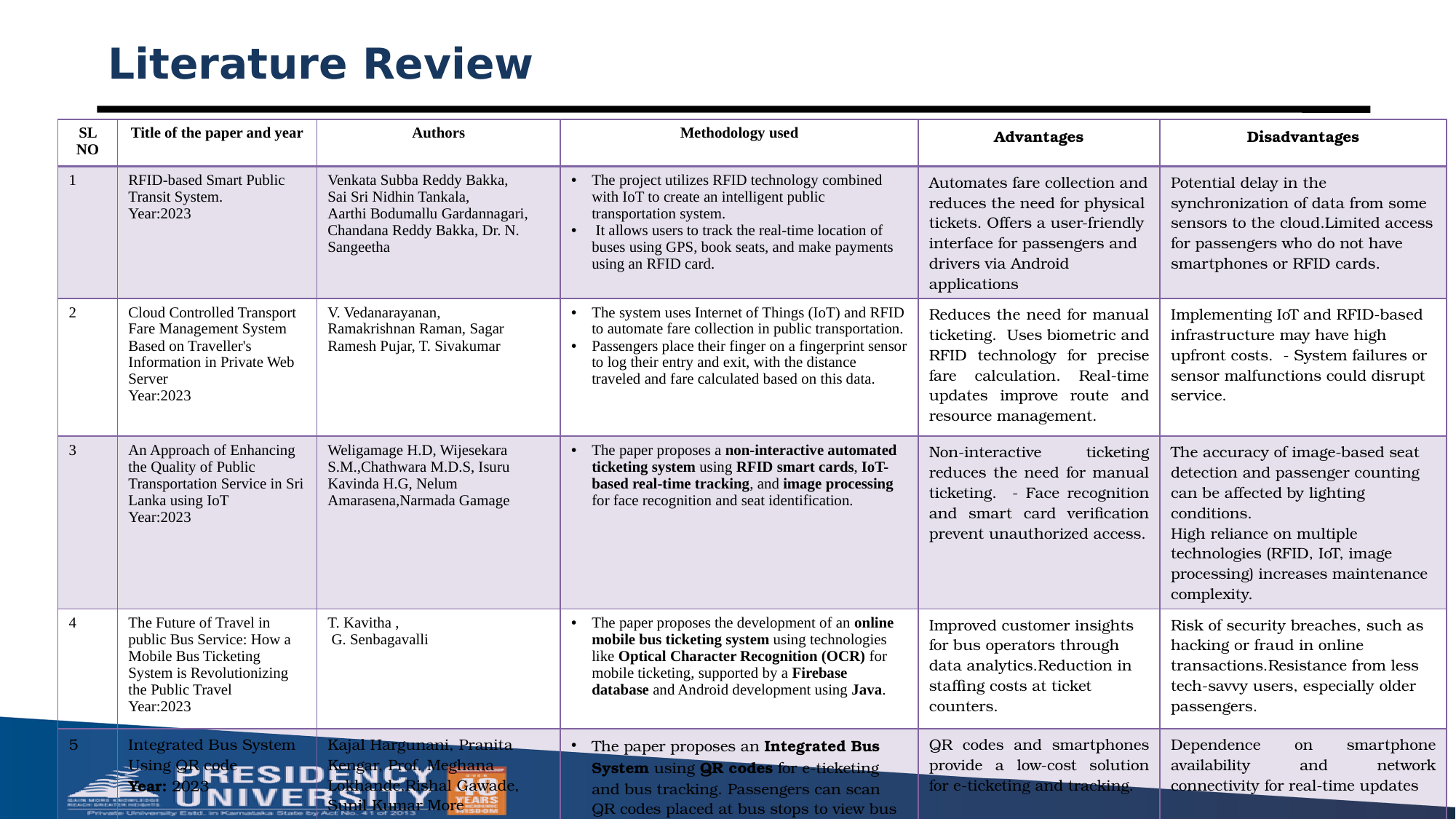

# Literature Review
| SL NO | Title of the paper and year | Authors | Methodology used | Advantages | Disadvantages |
| --- | --- | --- | --- | --- | --- |
| 1 | RFID-based Smart Public Transit System. Year:2023 | Venkata Subba Reddy Bakka, Sai Sri Nidhin Tankala, Aarthi Bodumallu Gardannagari, Chandana Reddy Bakka, Dr. N. Sangeetha | The project utilizes RFID technology combined with IoT to create an intelligent public transportation system. It allows users to track the real-time location of buses using GPS, book seats, and make payments using an RFID card. | Automates fare collection and reduces the need for physical tickets. Offers a user-friendly interface for passengers and drivers via Android applications​ | Potential delay in the synchronization of data from some sensors to the cloud.Limited access for passengers who do not have smartphones or RFID cards. |
| 2 | Cloud Controlled Transport Fare Management System Based on Traveller's Information in Private Web Server​ Year:2023 | V. Vedanarayanan, Ramakrishnan Raman, Sagar Ramesh Pujar, T. Sivakumar | The system uses Internet of Things (IoT) and RFID to automate fare collection in public transportation. Passengers place their finger on a fingerprint sensor to log their entry and exit, with the distance traveled and fare calculated based on this data. | Reduces the need for manual ticketing. Uses biometric and RFID technology for precise fare calculation. Real-time updates improve route and resource management. | Implementing IoT and RFID-based infrastructure may have high upfront costs. - System failures or sensor malfunctions could disrupt service. |
| 3 | An Approach of Enhancing the Quality of Public Transportation Service in Sri Lanka using IoT Year:2023 | Weligamage H.D, Wijesekara S.M.,Chathwara M.D.S, Isuru Kavinda H.G, Nelum Amarasena,Narmada Gamage | The paper proposes a non-interactive automated ticketing system using RFID smart cards, IoT-based real-time tracking, and image processing for face recognition and seat identification. | Non-interactive ticketing reduces the need for manual ticketing. - Face recognition and smart card verification prevent unauthorized access. | The accuracy of image-based seat detection and passenger counting can be affected by lighting conditions. High reliance on multiple technologies (RFID, IoT, image processing) increases maintenance complexity. |
| 4 | The Future of Travel in public Bus Service: How a Mobile Bus Ticketing System is Revolutionizing the Public Travel Year:2023 | T. Kavitha , G. Senbagavalli | The paper proposes the development of an online mobile bus ticketing system using technologies like Optical Character Recognition (OCR) for mobile ticketing, supported by a Firebase database and Android development using Java. | Improved customer insights for bus operators through data analytics.Reduction in staffing costs at ticket counters. | Risk of security breaches, such as hacking or fraud in online transactions.Resistance from less tech-savvy users, especially older passengers. |
| 5 | Integrated Bus System Using QR code Year: 2023 | Kajal Hargunani, Pranita Kengar, Prof. Meghana Lokhande,Rishal Gawade, Sunil Kumar More | The paper proposes an Integrated Bus System using QR codes for e-ticketing and bus tracking. Passengers can scan QR codes placed at bus stops to view bus schedules and estimated arrival times. | QR codes and smartphones provide a low-cost solution for e-ticketing and tracking. | Dependence on smartphone availability and network connectivity for real-time updates​ |